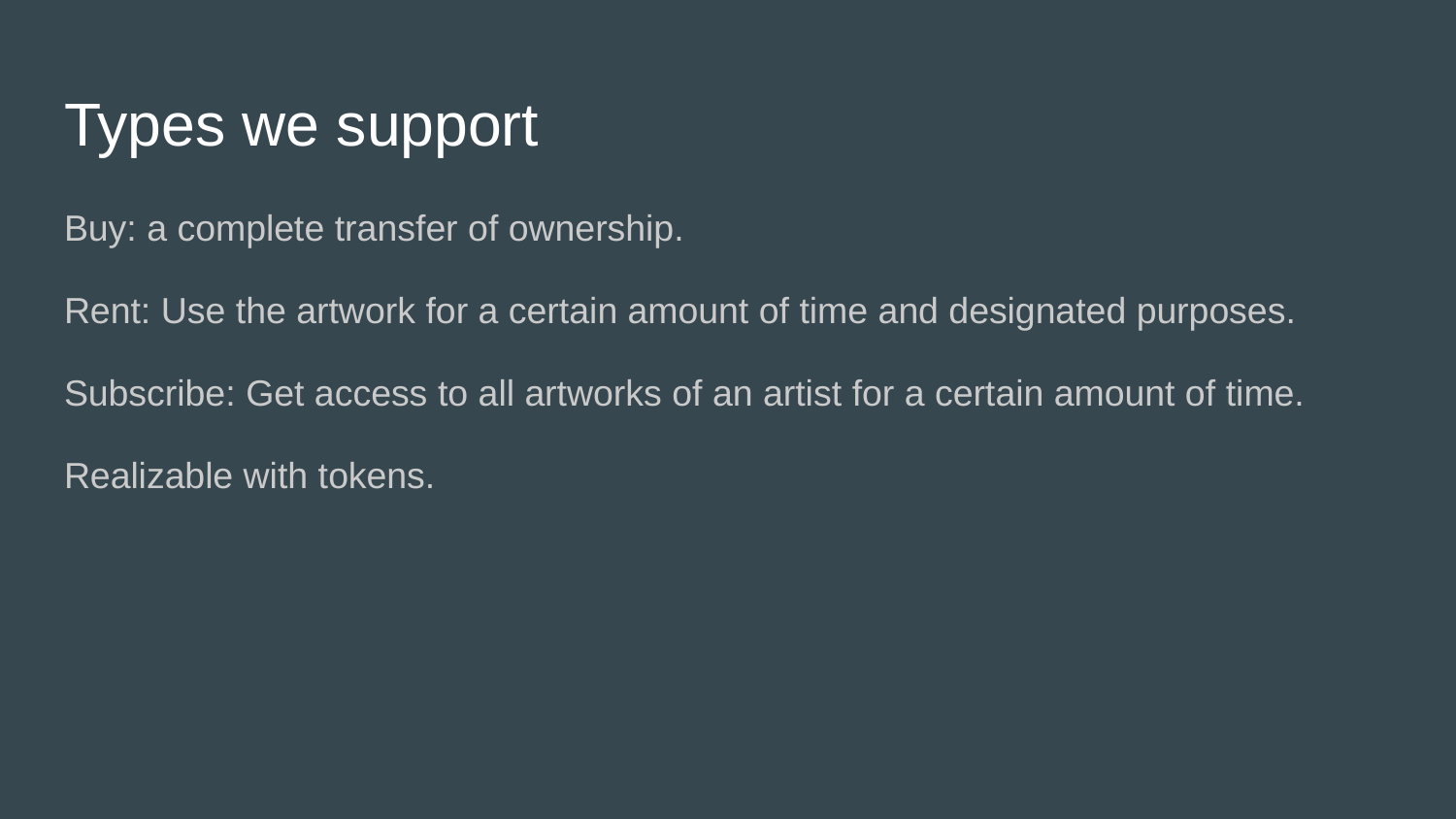

# Types we support
Buy: a complete transfer of ownership.
Rent: Use the artwork for a certain amount of time and designated purposes.
Subscribe: Get access to all artworks of an artist for a certain amount of time.
Realizable with tokens.